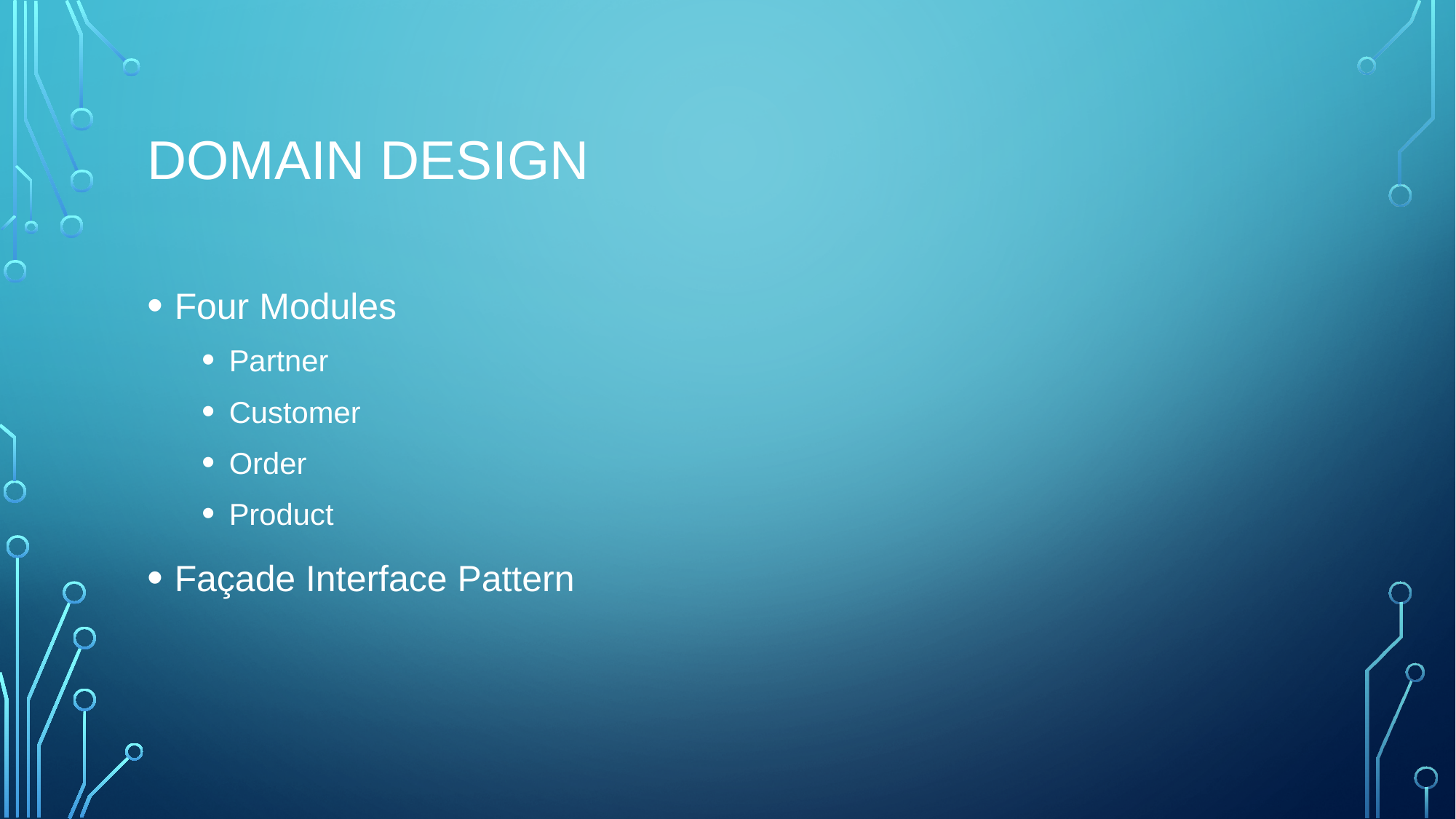

# Domain Design
Four Modules
Partner
Customer
Order
Product
Façade Interface Pattern